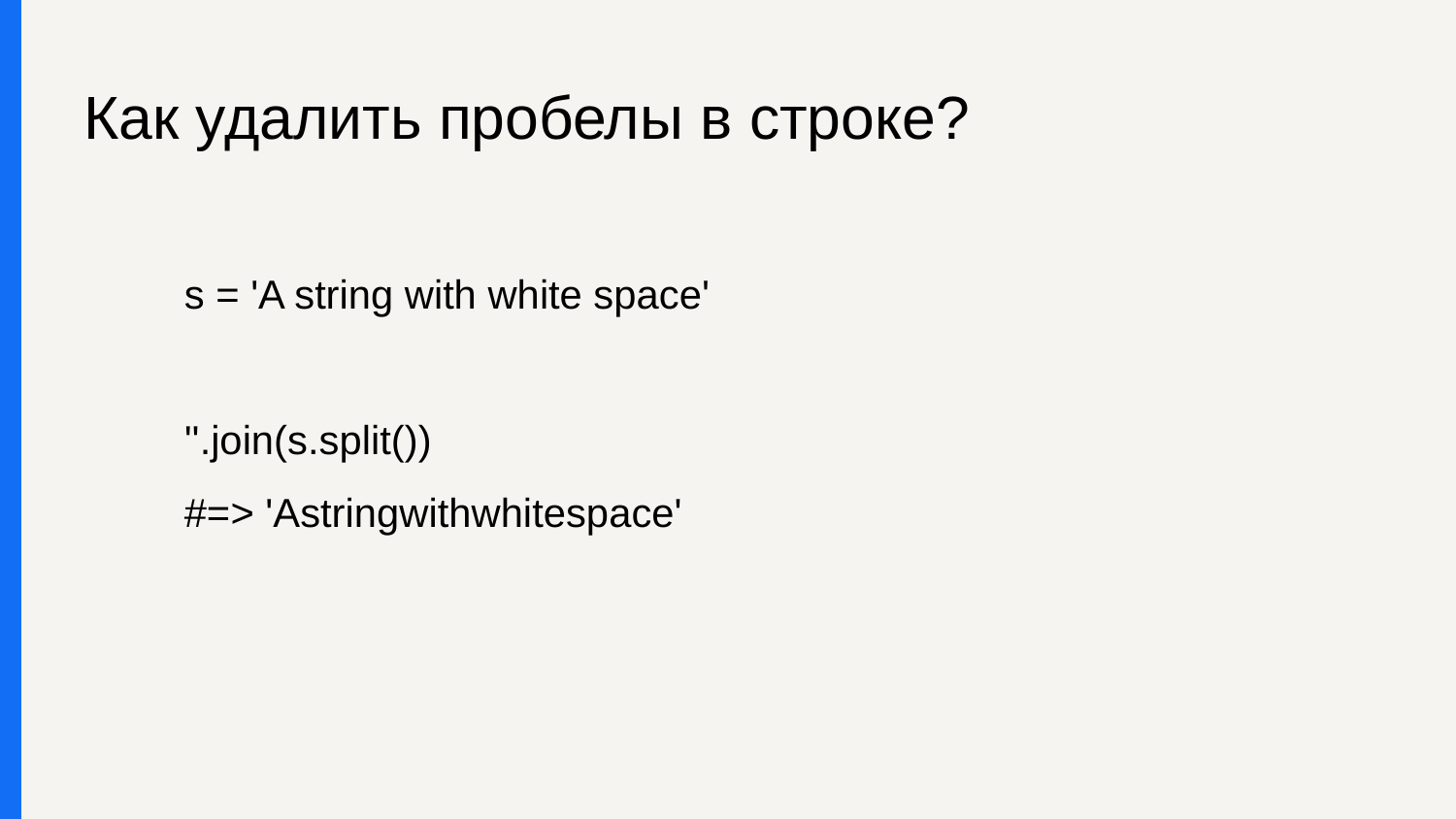

# Как удалить пробелы в строке?
s = 'A string with white space'

''.join(s.split())
#=> 'Astringwithwhitespace'